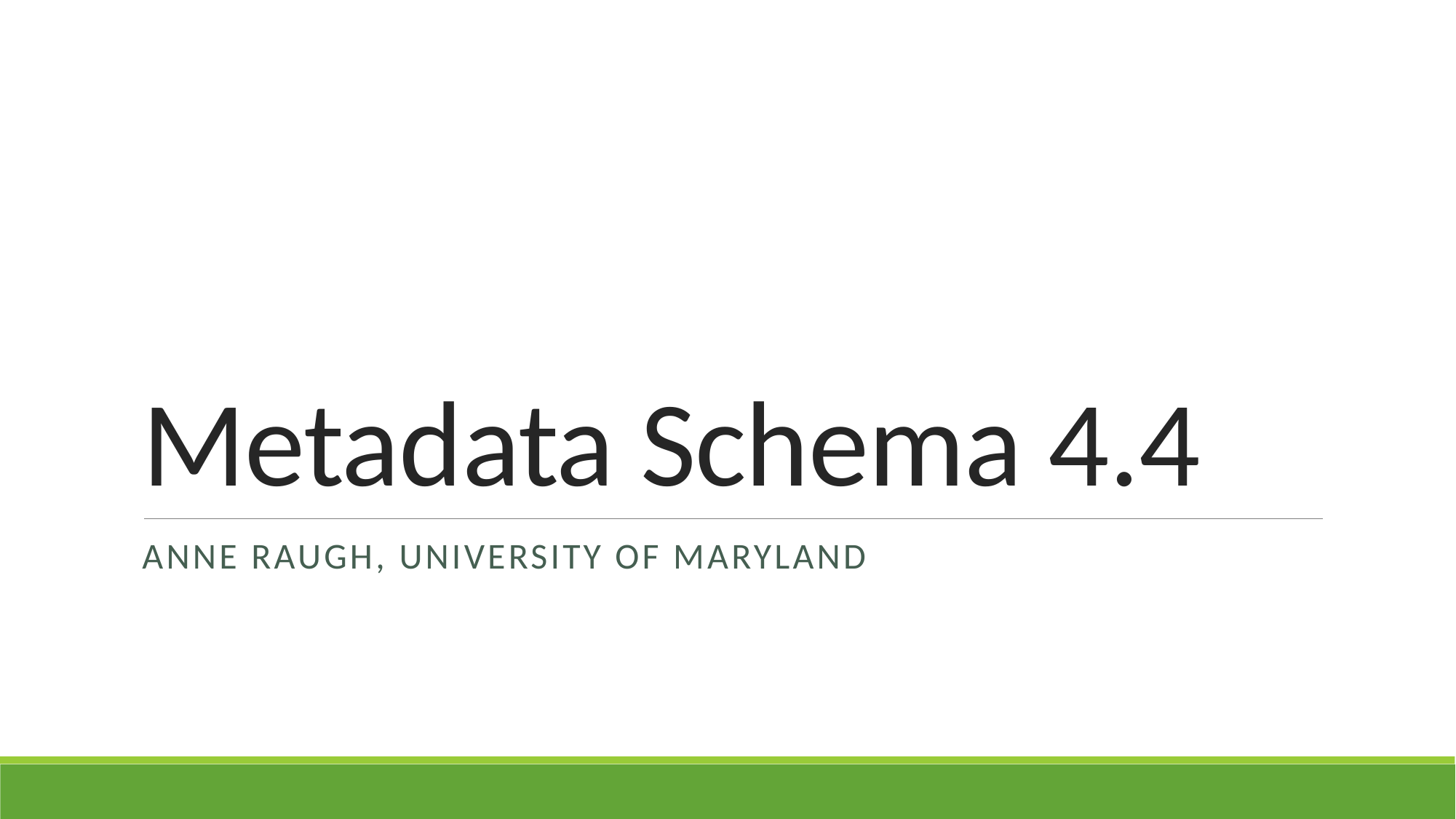

# Metadata Schema 4.4
Anne Raugh, University of Maryland